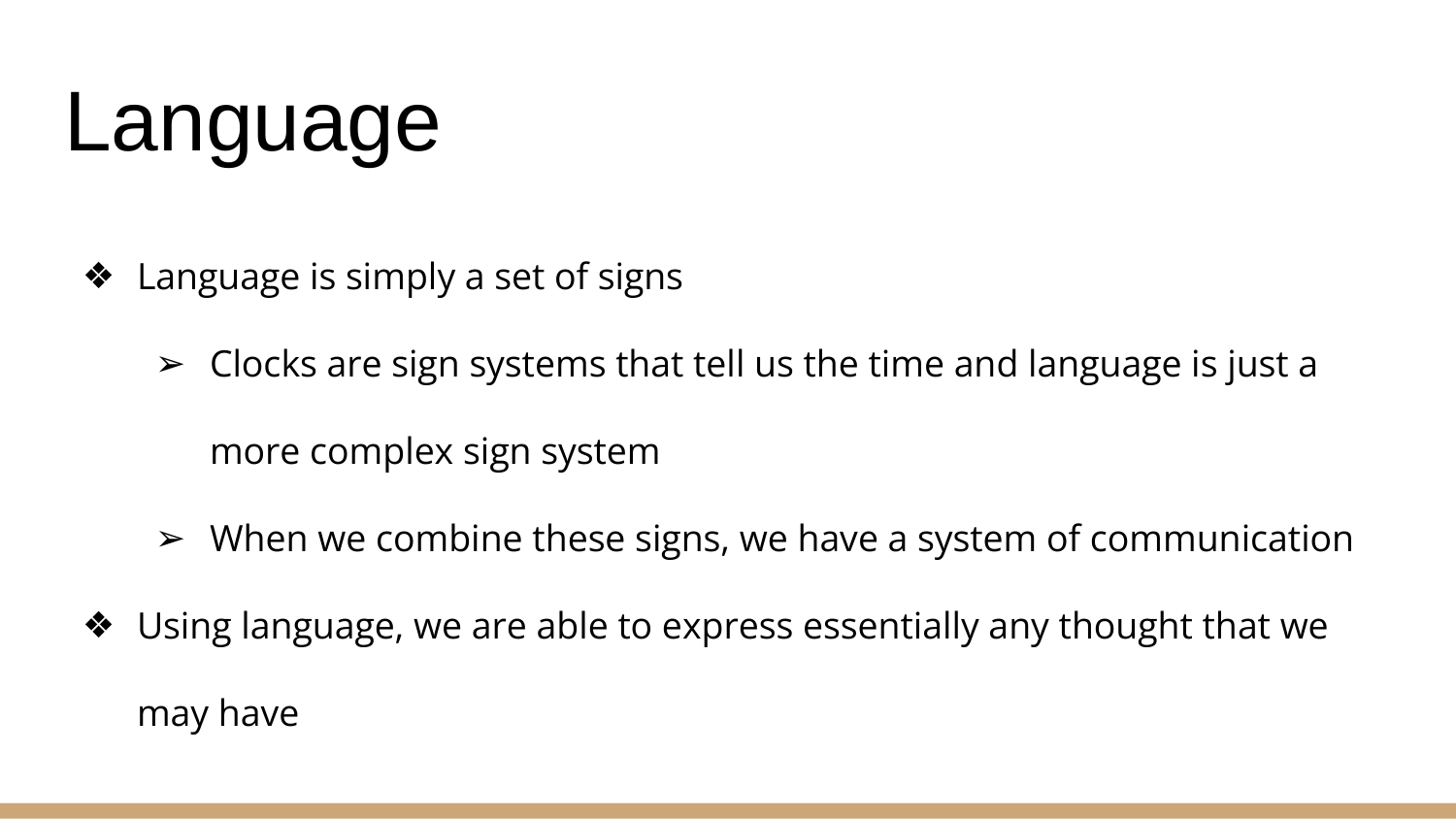

# Language
Language is simply a set of signs
Clocks are sign systems that tell us the time and language is just a more complex sign system
When we combine these signs, we have a system of communication
Using language, we are able to express essentially any thought that we may have